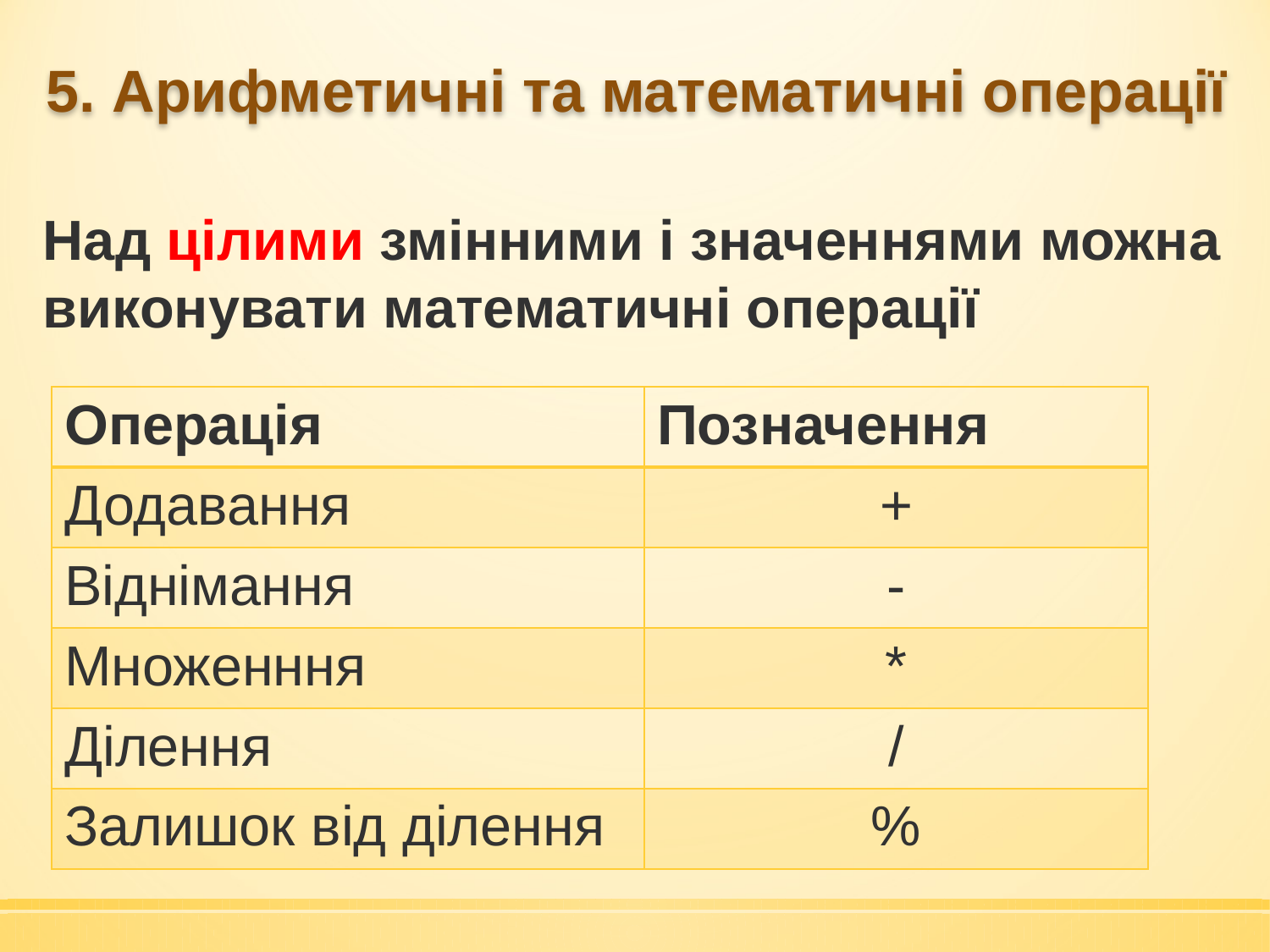

# 5. Арифметичні та математичні операції
Над цілими змінними і значеннями можна виконувати математичні операції
| Операція | Позначення |
| --- | --- |
| Додавання | + |
| Віднімання | - |
| Множенння | \* |
| Ділення | / |
| Залишок від ділення | % |
Вихідні дані